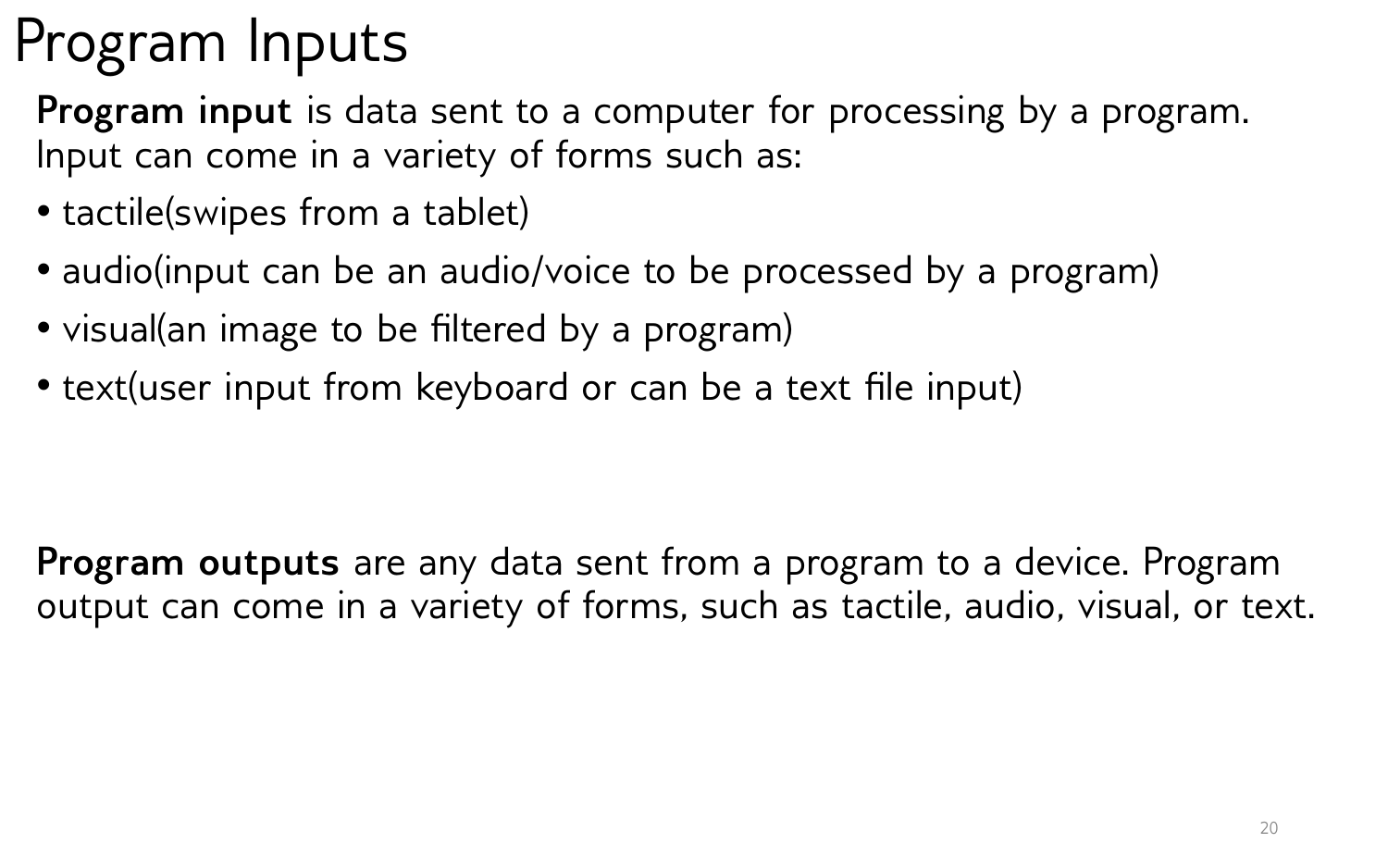

# Program Inputs
Program input is data sent to a computer for processing by a program. Input can come in a variety of forms such as:
tactile(swipes from a tablet)
audio(input can be an audio/voice to be processed by a program)
visual(an image to be filtered by a program)
text(user input from keyboard or can be a text file input)

Program outputs are any data sent from a program to a device. Program output can come in a variety of forms, such as tactile, audio, visual, or text.

20